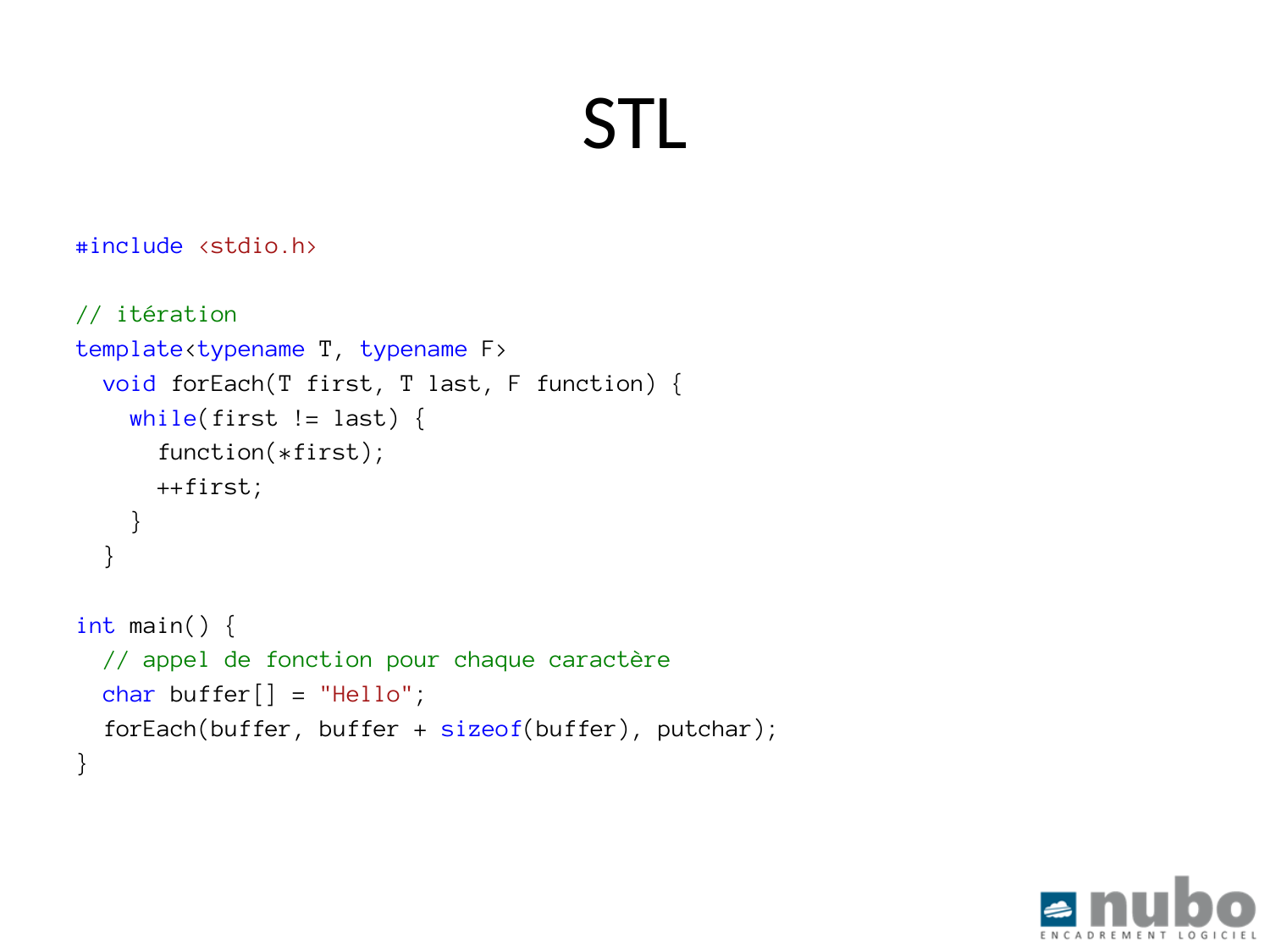

# STL
#include <stdio.h>

// itération
template<typename T, typename F>
  void forEach(T first, T last, F function) {
    while(first != last) {
      function(*first);
      ++first;
    }
  }

int main() {
  // appel de fonction pour chaque caractère
  char buffer[] = "Hello";
  forEach(buffer, buffer + sizeof(buffer), putchar);
}